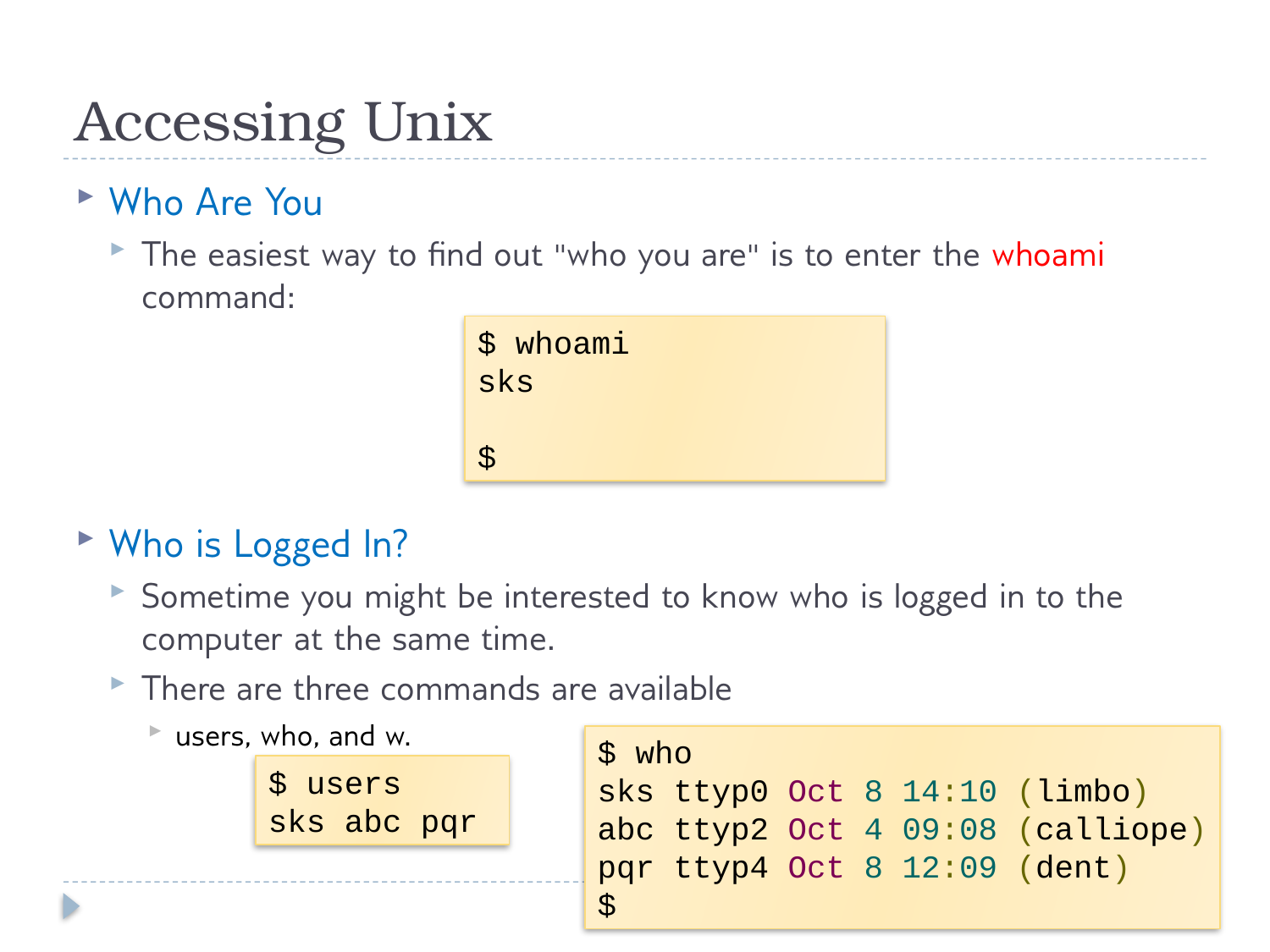

# Accessing Unix
Who Are You
The easiest way to find out "who you are" is to enter the whoami command:

Who is Logged In?
Sometime you might be interested to know who is logged in to the computer at the same time.
There are three commands are available
users, who, and w.

$ whoami
sks

$
$ who
sks ttyp0 Oct 8 14:10 (limbo) abc ttyp2 Oct 4 09:08 (calliope) pqr ttyp4 Oct 8 12:09 (dent)
$
$ users
sks abc pqr